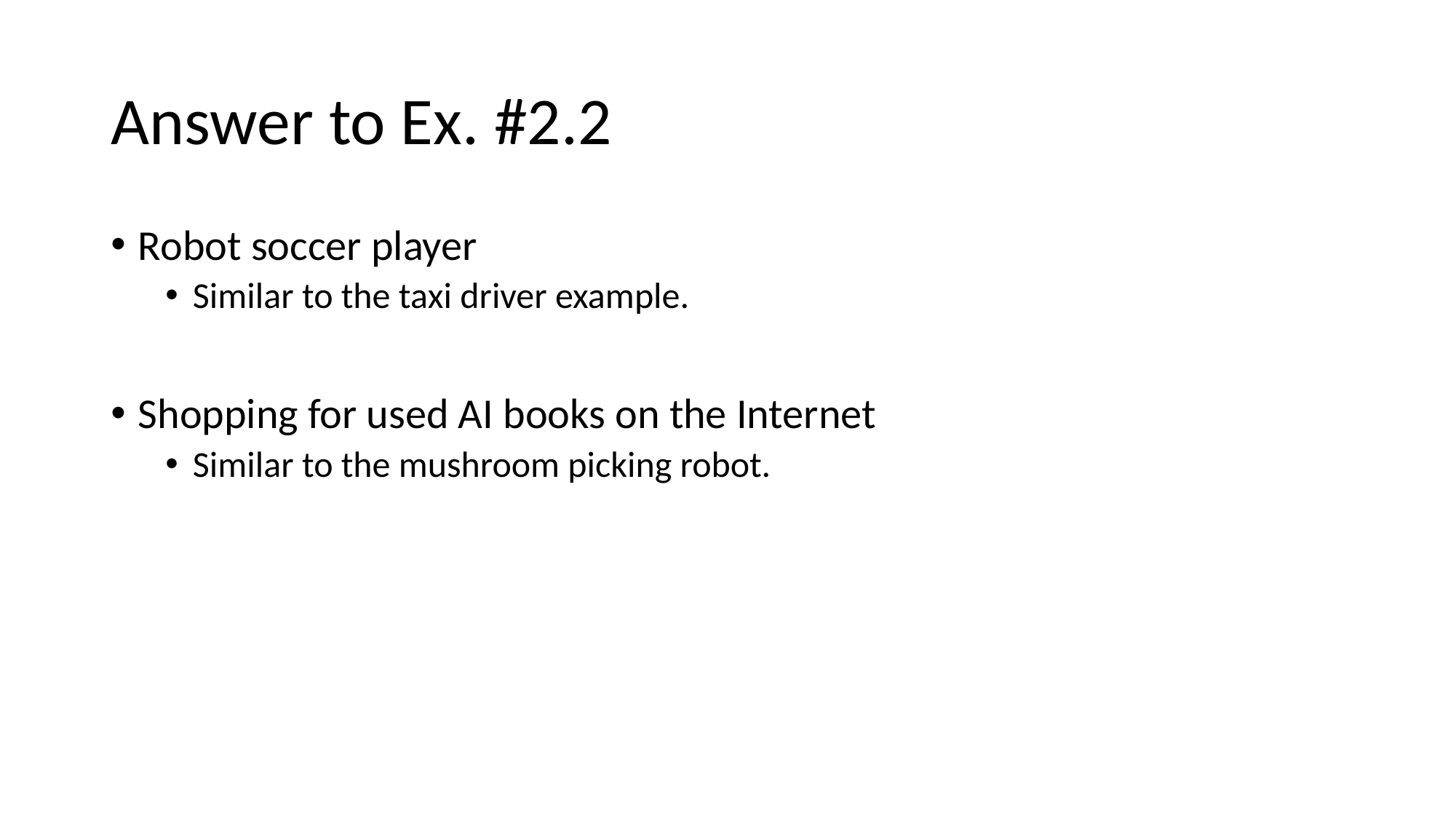

# Answer to Ex. #2.2
Robot soccer player
Similar to the taxi driver example.

Shopping for used AI books on the Internet
Similar to the mushroom picking robot.